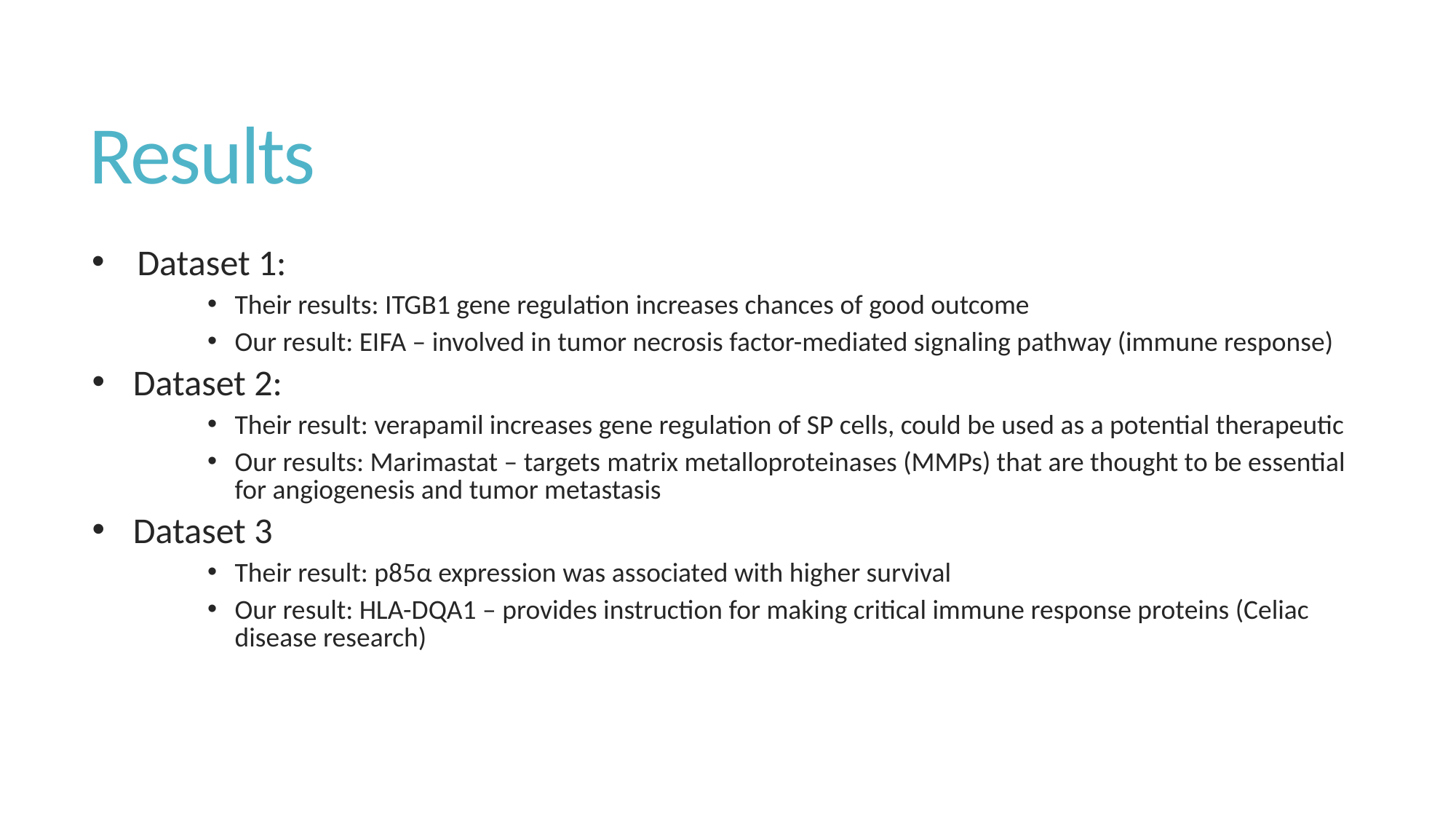

# Results
    Dataset 1:
Their results: ITGB1 gene regulation increases chances of good outcome
Our result: EIFA – involved in tumor necrosis factor-mediated signaling pathway (immune response)
Dataset 2:
Their result: verapamil increases gene regulation of SP cells, could be used as a potential therapeutic
Our results: Marimastat – targets matrix metalloproteinases (MMPs) that are thought to be essential for angiogenesis and tumor metastasis
Dataset 3
Their result: p85α expression was associated with higher survival
Our result: HLA-DQA1 – provides instruction for making critical immune response proteins (Celiac disease research)